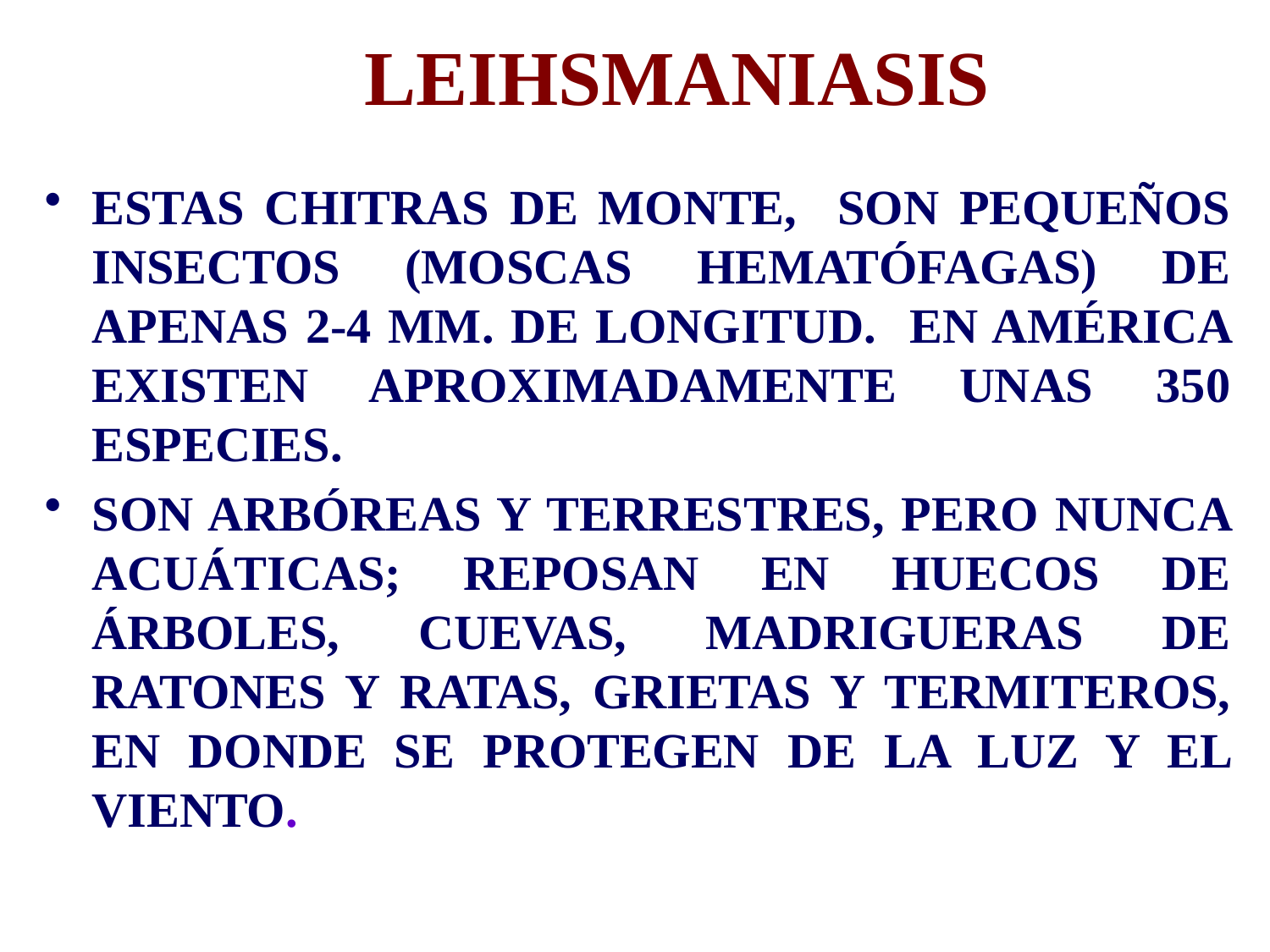

# LEIHSMANIASIS
ESTAS CHITRAS DE MONTE,  SON PEQUEÑOS INSECTOS (MOSCAS HEMATÓFAGAS) DE APENAS 2-4 MM. DE LONGITUD.  EN AMÉRICA EXISTEN APROXIMADAMENTE UNAS 350 ESPECIES.
SON ARBÓREAS Y TERRESTRES, PERO NUNCA ACUÁTICAS; REPOSAN EN HUECOS DE ÁRBOLES, CUEVAS, MADRIGUERAS DE RATONES Y RATAS, GRIETAS Y TERMITEROS, EN DONDE SE PROTEGEN DE LA LUZ Y EL VIENTO.